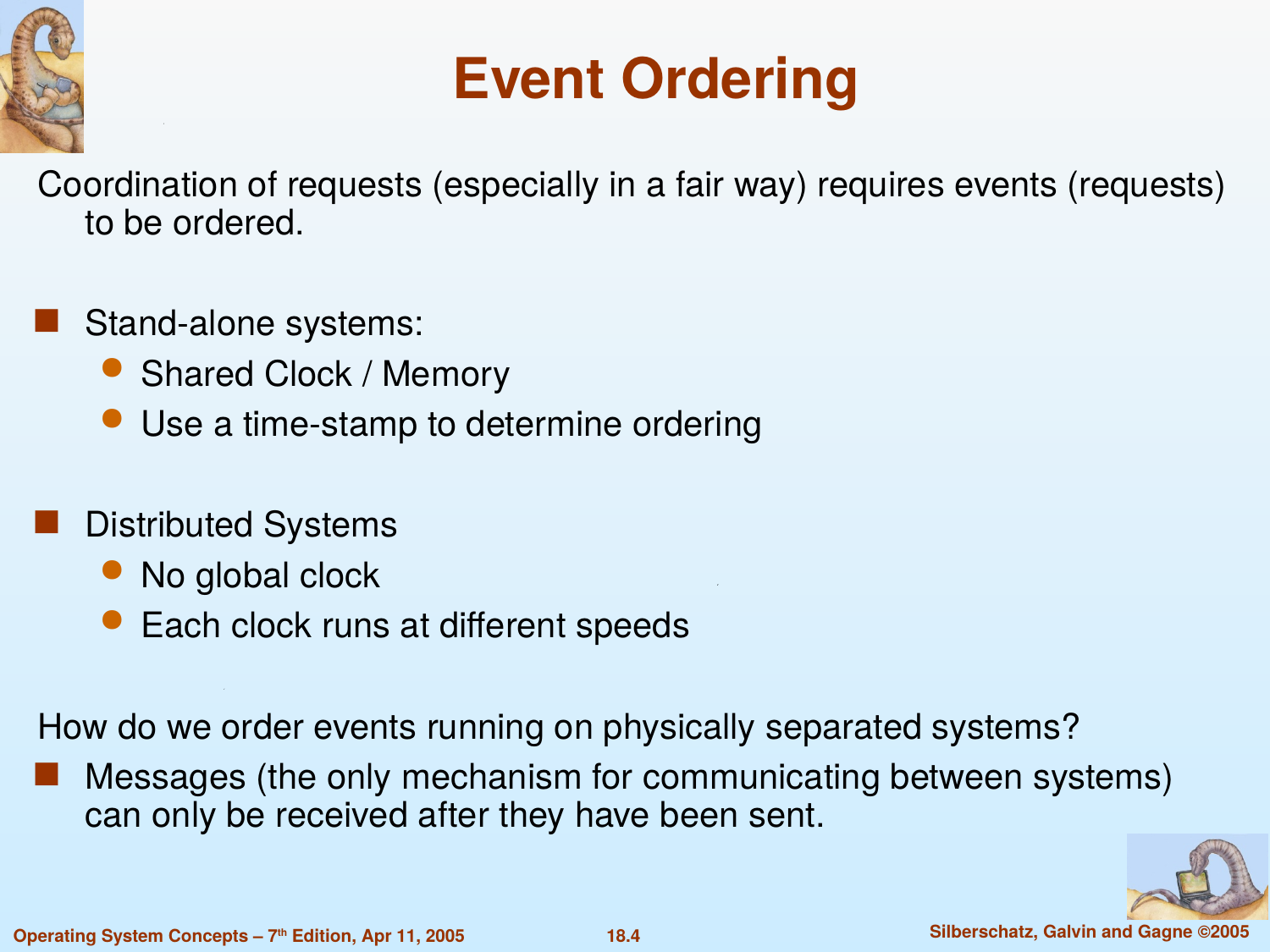

# Event Ordering
Coordination of requests (especially in a fair way) requires events (requests) to be ordered.

Stand-alone systems:
Shared Clock / Memory
Use a time-stamp to determine ordering

Distributed Systems
No global clock
Each clock runs at different speeds

How do we order events running on physically separated systems?
Messages (the only mechanism for communicating between systems) can only be received after they have been sent.